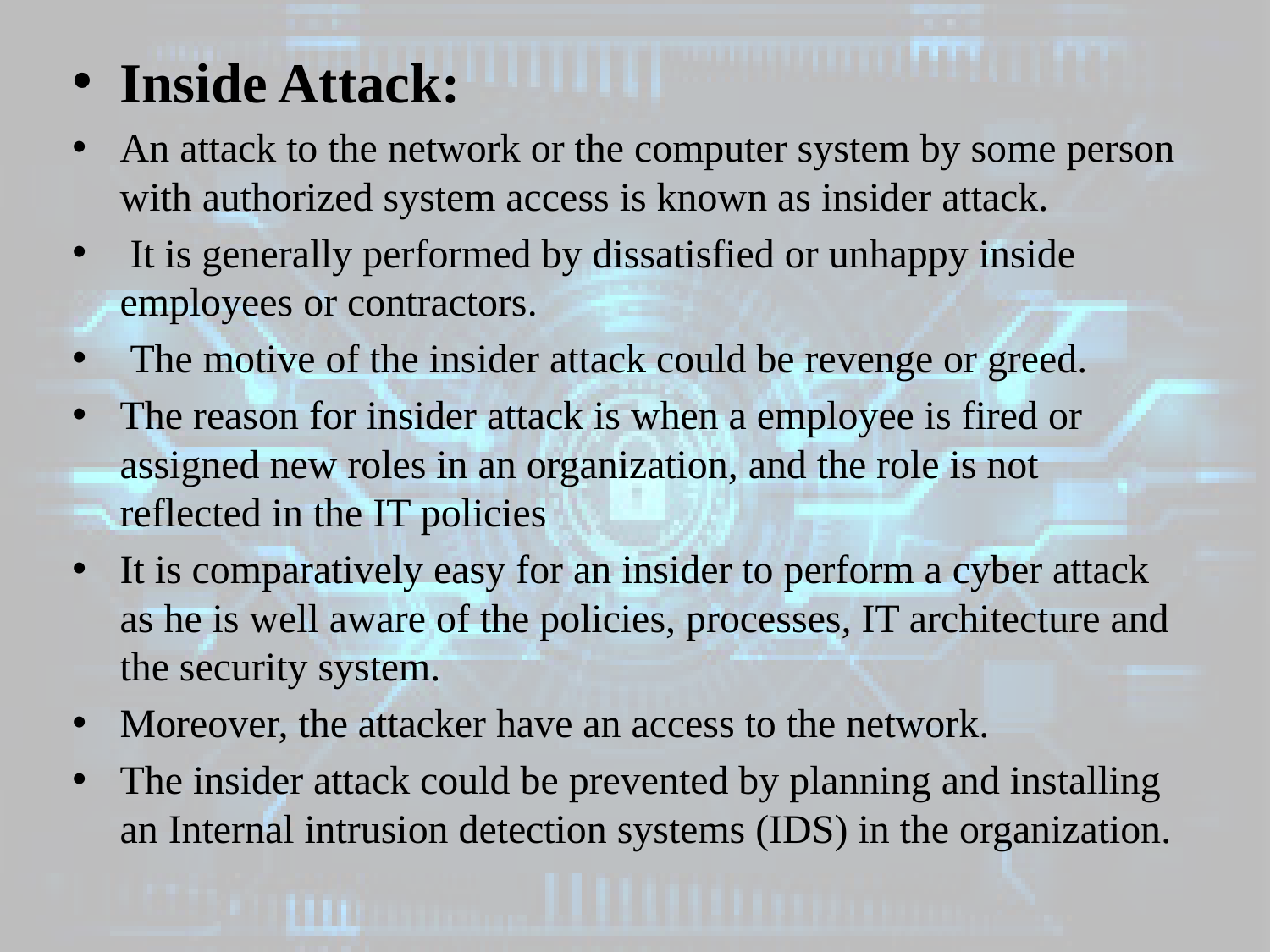

Inside Attack:
An attack to the network or the computer system by some person with authorized system access is known as insider attack.
 It is generally performed by dissatisfied or unhappy inside employees or contractors.
 The motive of the insider attack could be revenge or greed.
The reason for insider attack is when a employee is fired or assigned new roles in an organization, and the role is not reflected in the IT policies
It is comparatively easy for an insider to perform a cyber attack as he is well aware of the policies, processes, IT architecture and the security system.
Moreover, the attacker have an access to the network.
The insider attack could be prevented by planning and installing an Internal intrusion detection systems (IDS) in the organization.